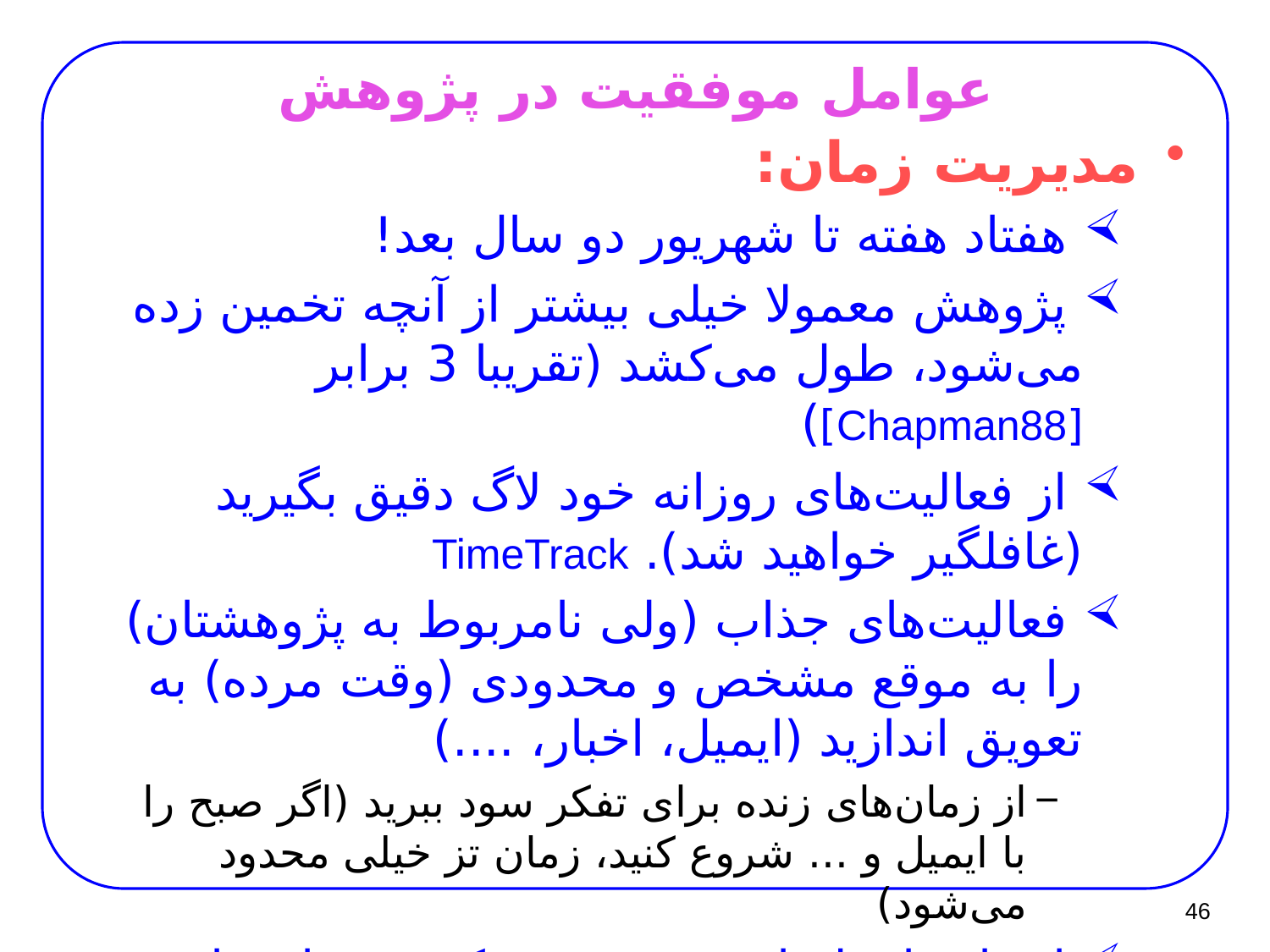

# عوامل موفقیت در پژوهش
مدیریت زمان:
 هفتاد هفته تا شهریور دو سال بعد!
 پژوهش معمولا خیلی بیشتر از آنچه تخمین زده می‌شود، طول می‌کشد (تقریبا 3 برابر [Chapman88])
 از فعالیت‌های روزانه خود لاگ دقیق بگیرید (غافلگیر خواهید شد). TimeTrack
 فعالیت‌های جذاب (ولی نامربوط به پژوهشتان) را به موقع مشخص و محدودی (وقت مرده) به تعویق اندازید (ایمیل، اخبار، ....)
از زمان‌های زنده برای تفکر سود ببرید (اگر صبح را با ایمیل و ... شروع کنید، زمان تز خیلی محدود می‌شود)
 اجتناب از تله اینترنت: فرض کنید در بازه‌های مشخصی (n تا n+d) به اینترنت دسترسی ندارید.
46